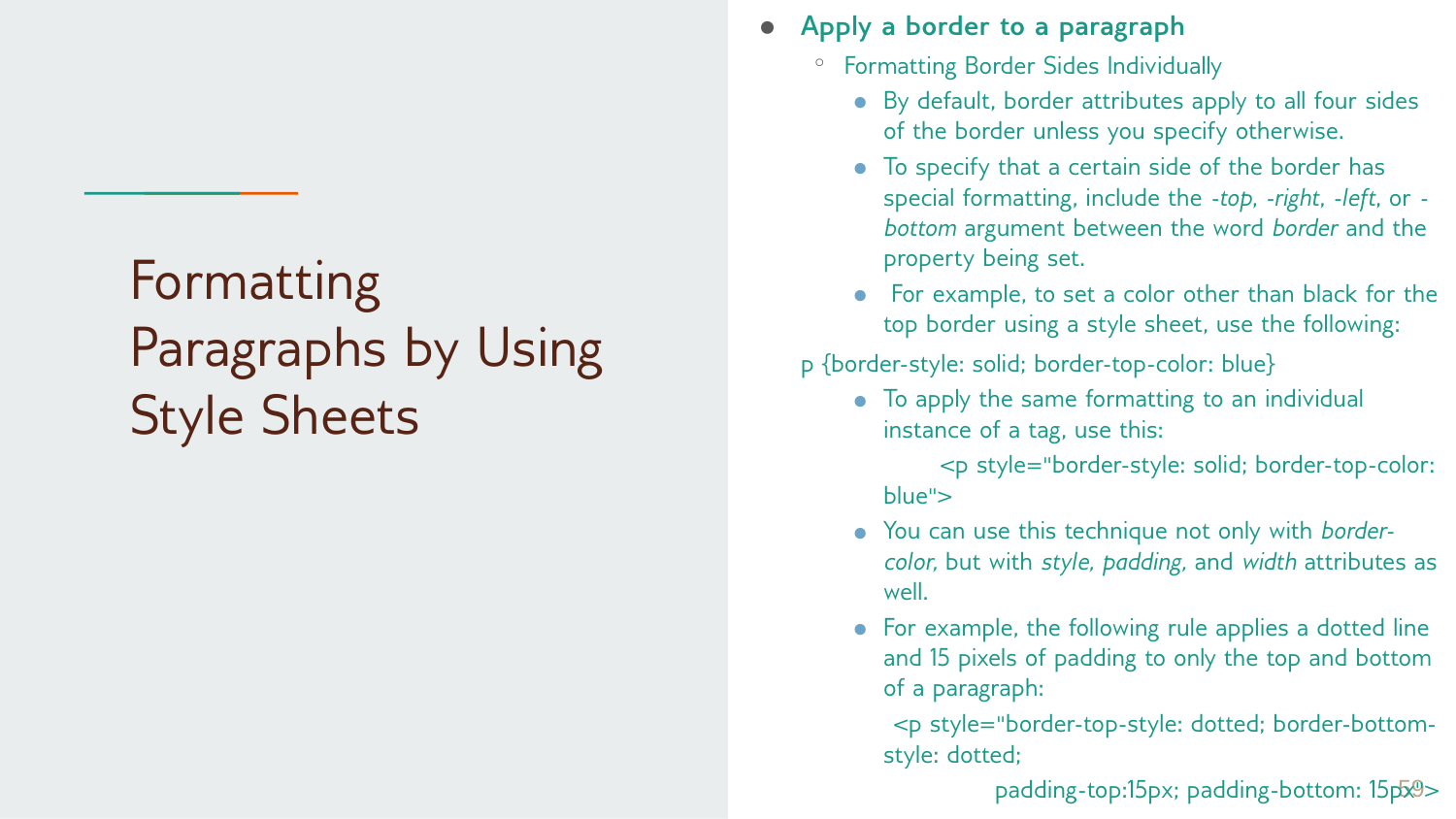

Apply a border to a paragraph
Formatting Border Sides Individually
By default, border attributes apply to all four sides of the border unless you specify otherwise.
To specify that a certain side of the border has special formatting, include the -top, -right, -left, or -bottom argument between the word border and the property being set.
 For example, to set a color other than black for the top border using a style sheet, use the following:
		p {border-style: solid; border-top-color: blue}
To apply the same formatting to an individual instance of a tag, use this:
            <p style="border-style: solid; border-top-color: blue">
You can use this technique not only with border-color, but with style, padding, and width attributes as well.
For example, the following rule applies a dotted line and 15 pixels of padding to only the top and bottom of a paragraph:
      <p style="border-top-style: dotted; border-bottom-style: dotted;
                   padding-top:15px; padding-bottom: 15px">
# Formatting Paragraphs by Using Style Sheets

 59